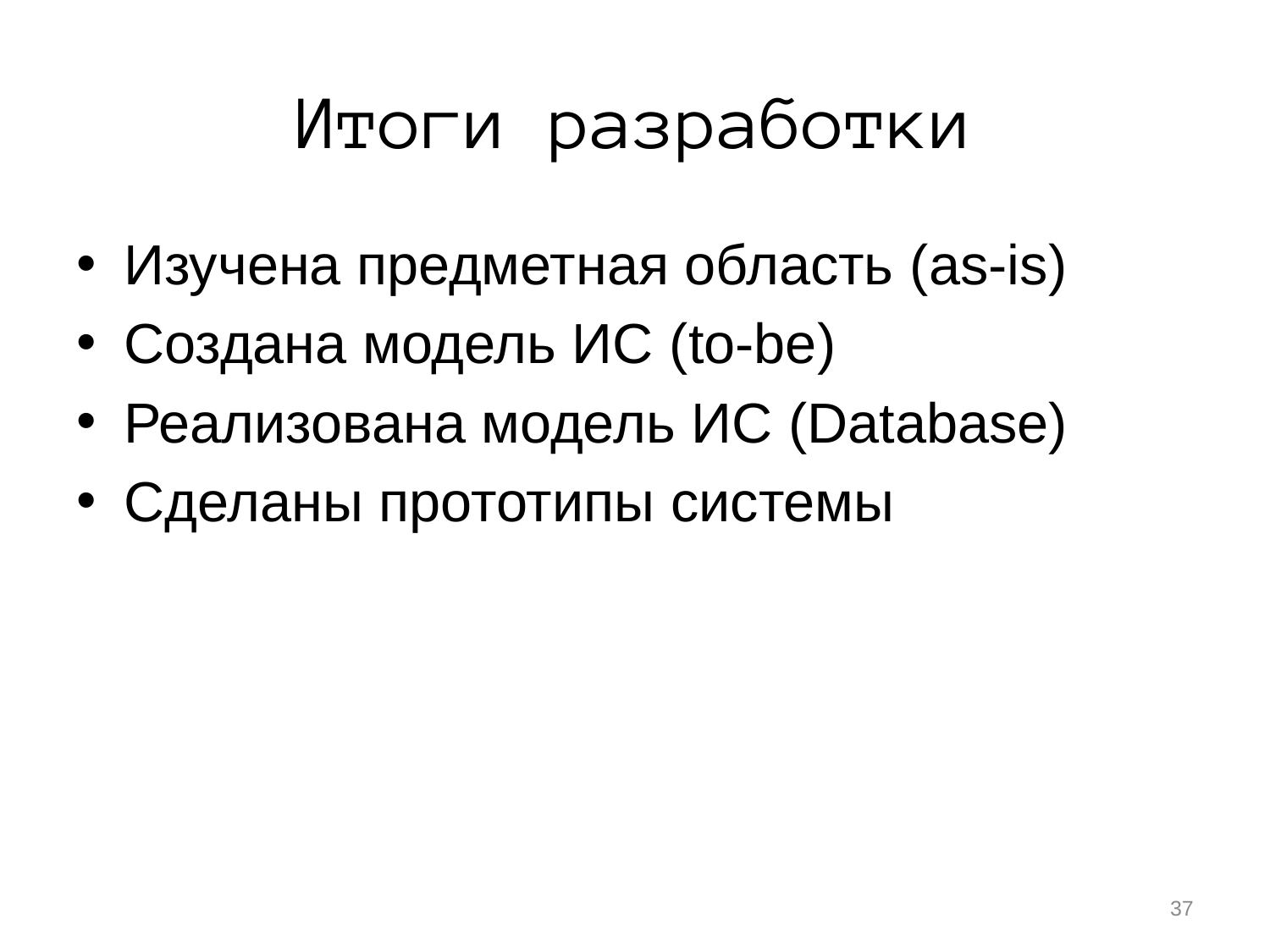

# Итоги разработки
Изучена предметная область (as-is)
Создана модель ИС (to-be)
Реализована модель ИС (Database)
Сделаны прототипы системы
37